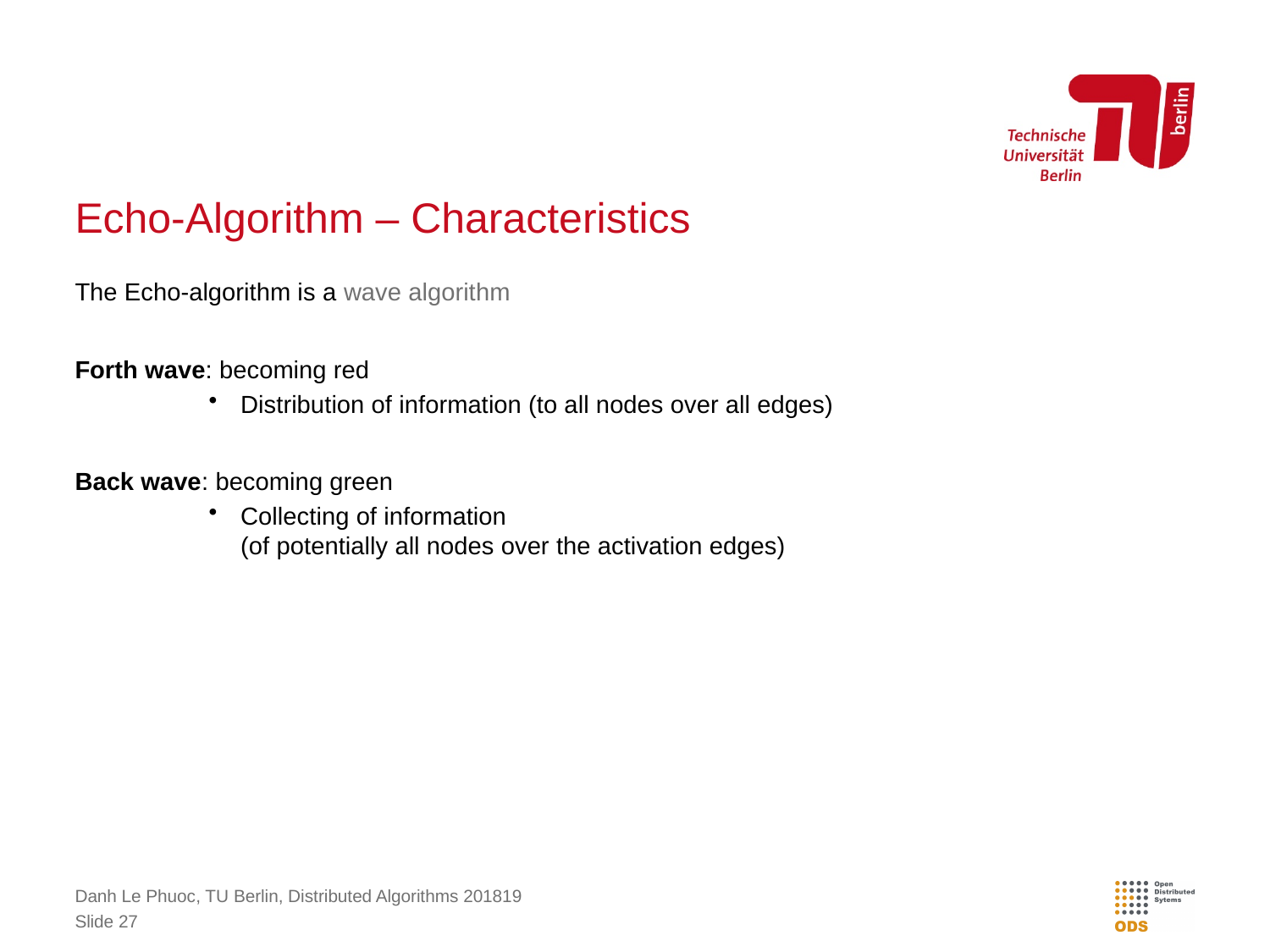

# Echo-Algorithm – Characteristics
The Echo-algorithm is a wave algorithm

Forth wave: becoming red
Distribution of information (to all nodes over all edges)

Back wave: becoming green
Collecting of information
(of potentially all nodes over the activation edges)

Danh Le Phuoc, TU Berlin, Distributed Algorithms 201819
Slide 27